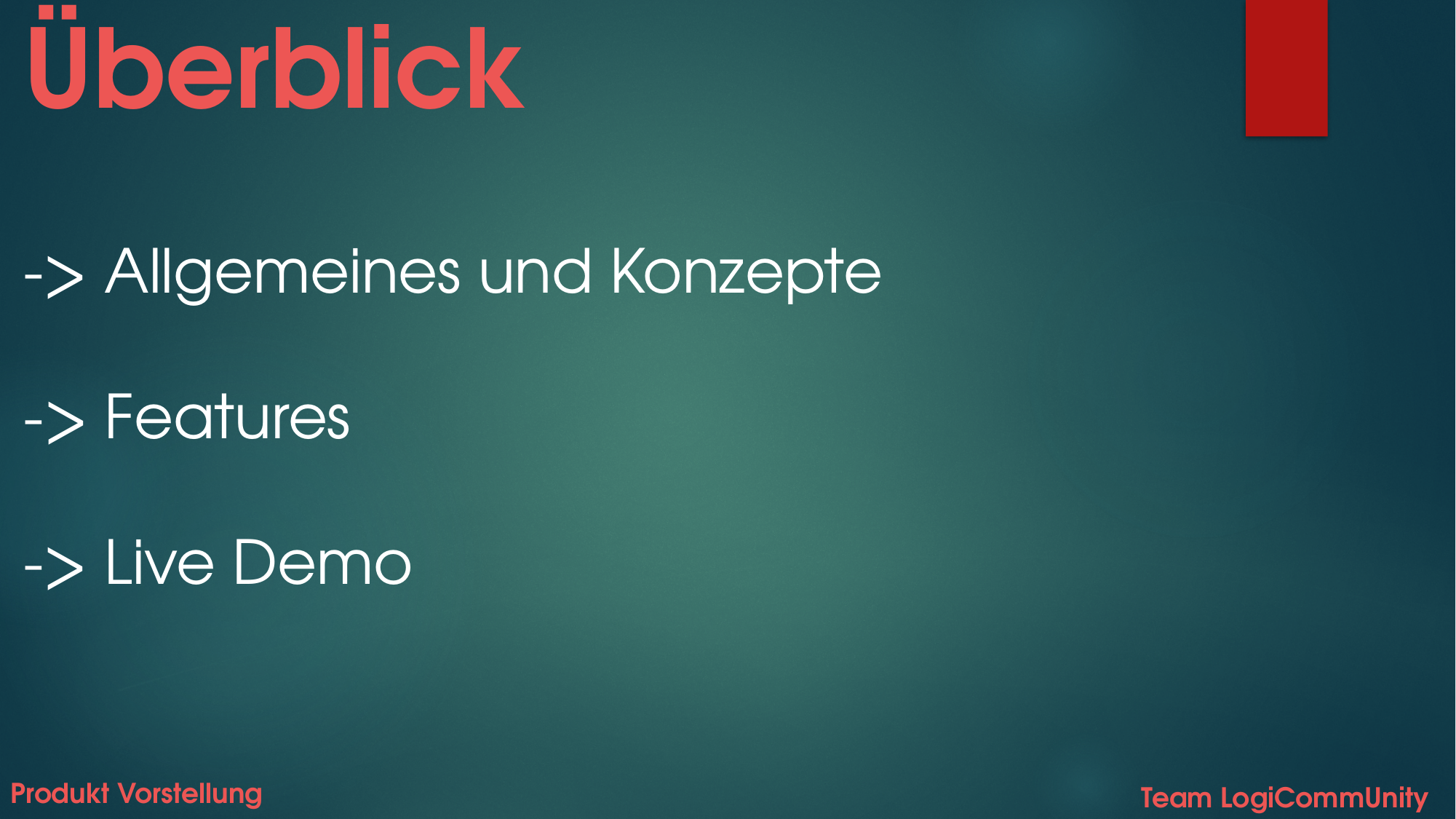

# Überblick
-> Allgemeines und Konzepte

-> Features

-> Live Demo
Produkt Vorstellung
Team LogiCommUnity